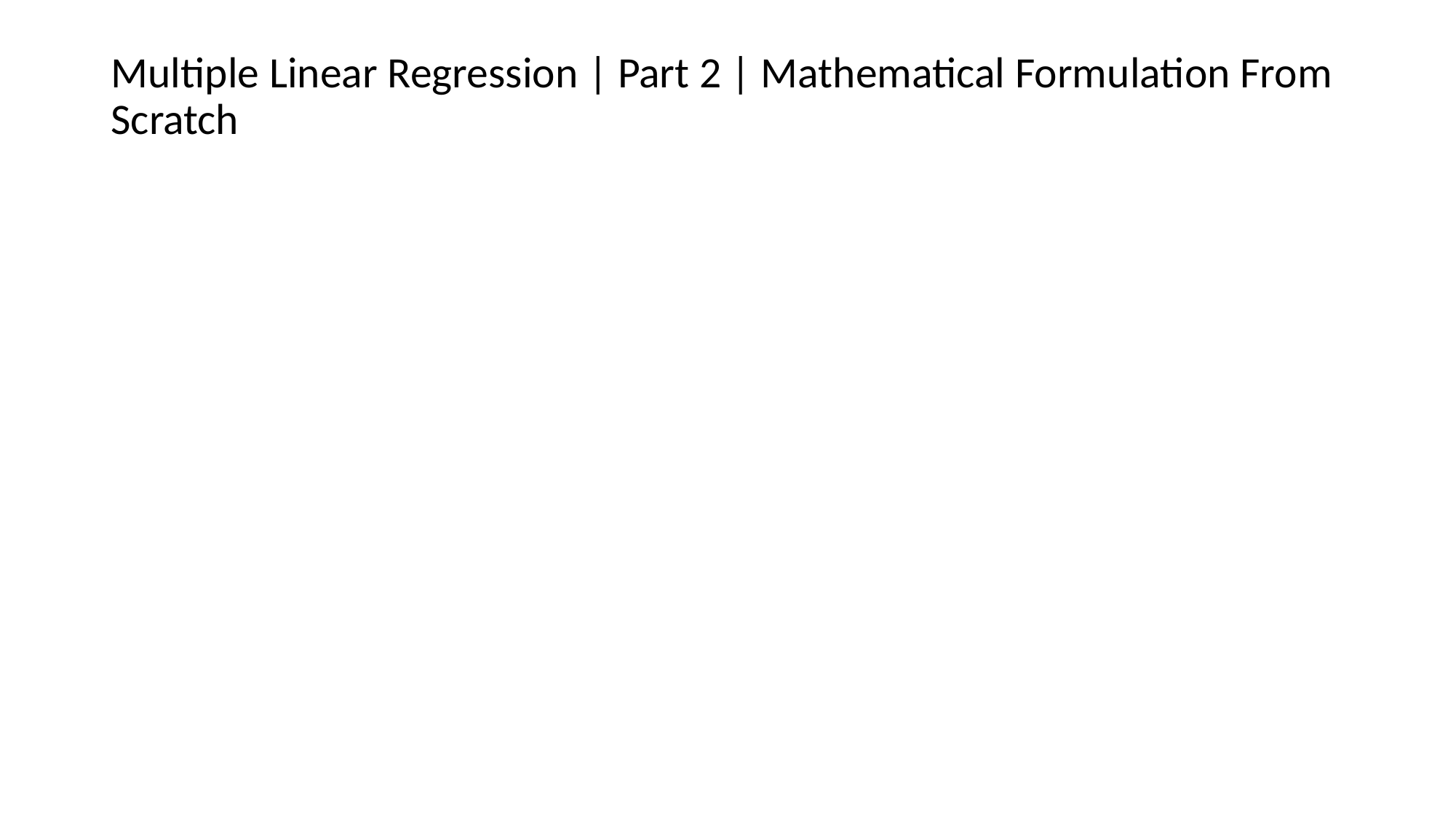

# Multiple Linear Regression | Part 2 | Mathematical Formulation From Scratch